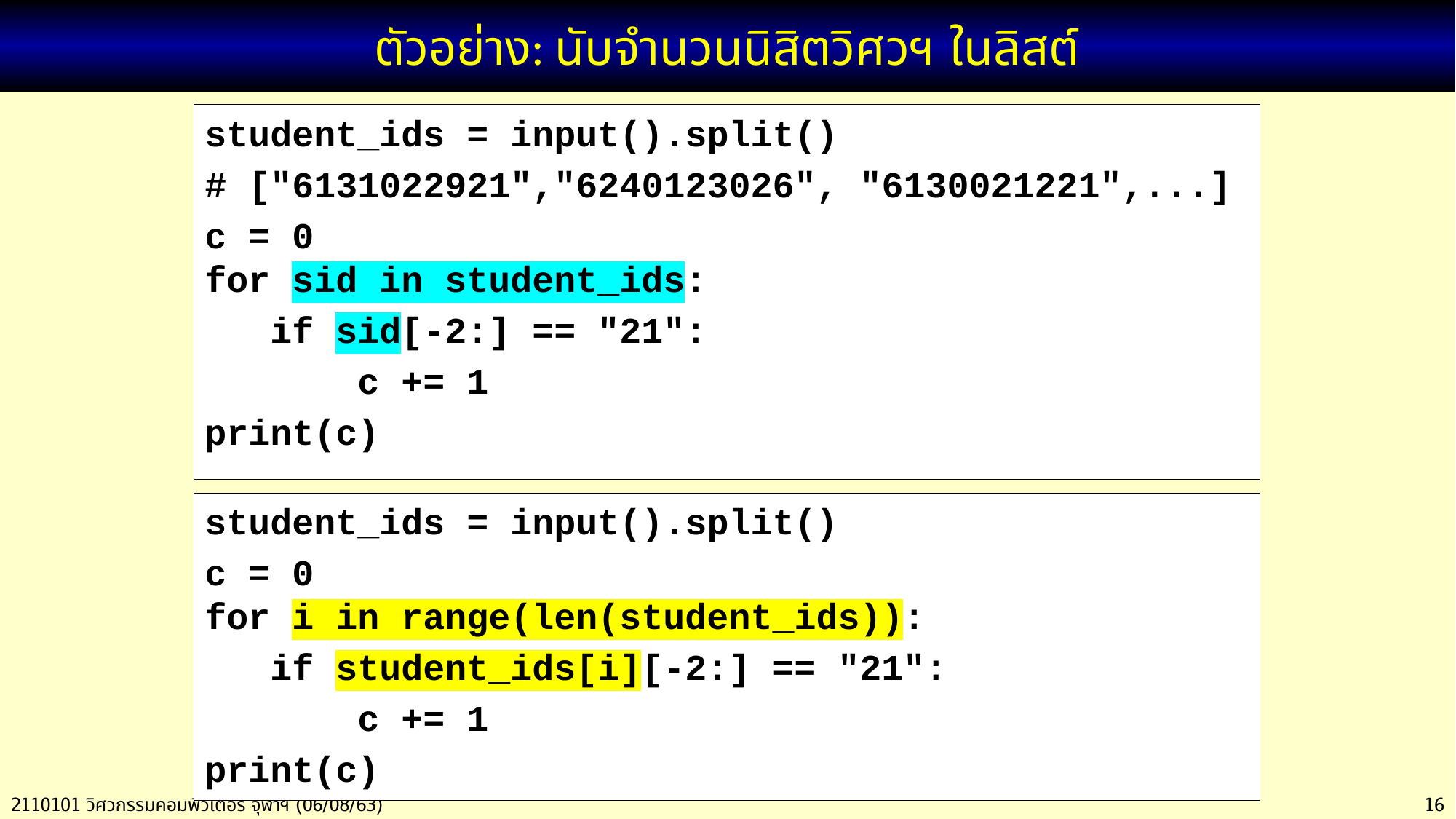

# ตัวอย่าง: นับจำนวนนิสิตวิศวฯ ในลิสต์
student_ids = input().split()
# ["6131022921","6240123026", "6130021221",...]
c = 0
for sid in student_ids:
   if sid[-2:] == "21":
       c += 1
print(c)
student_ids = input().split()
c = 0
for i in range(len(student_ids)):
   if student_ids[i][-2:] == "21":
       c += 1
print(c)